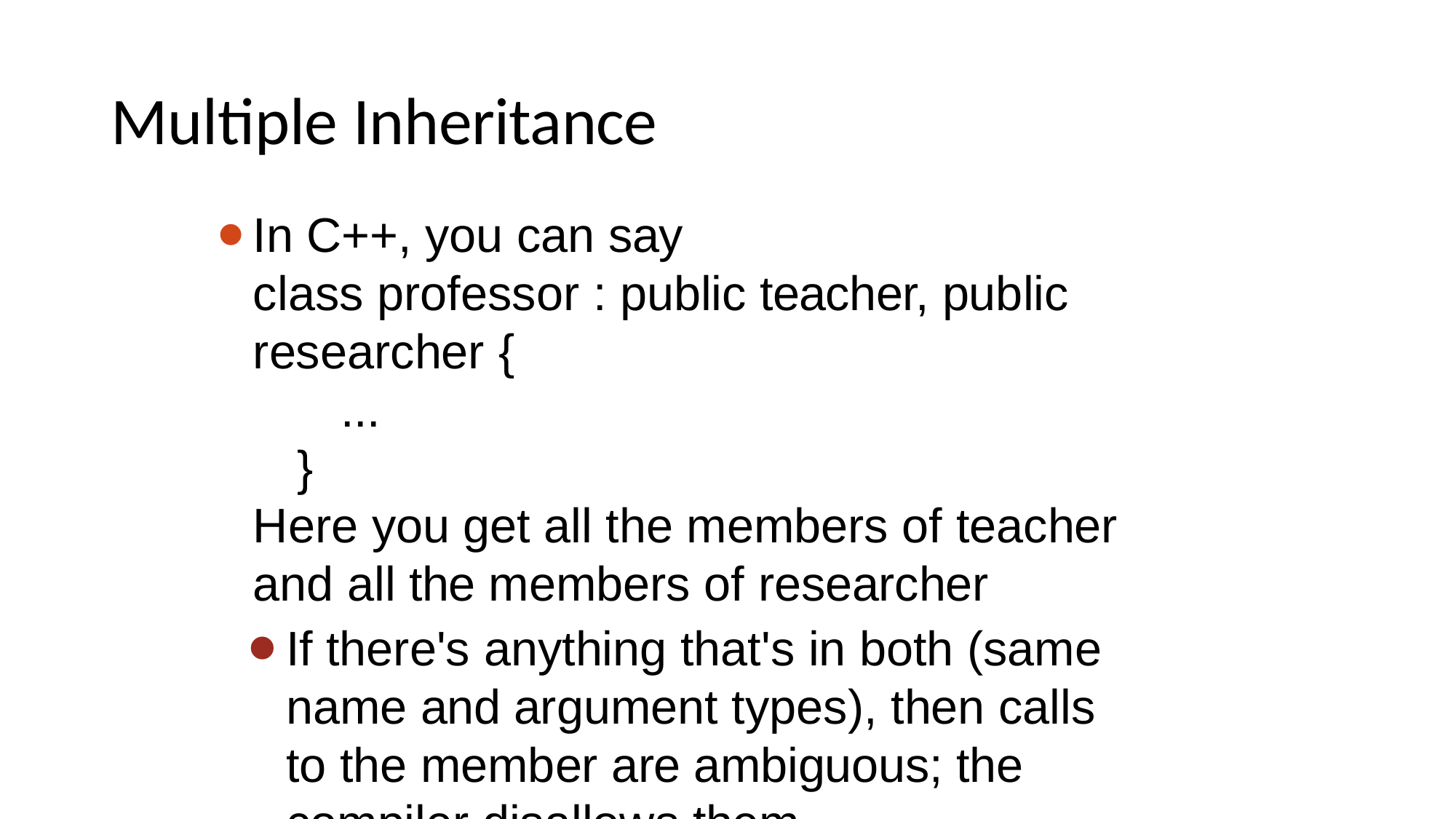

# Multiple Inheritance
In C++, you can say
class professor : public teacher, public researcher {
...
}
Here you get all the members of teacher and all the members of researcher
If there's anything that's in both (same name and argument types), then calls to the member are ambiguous; the compiler disallows them